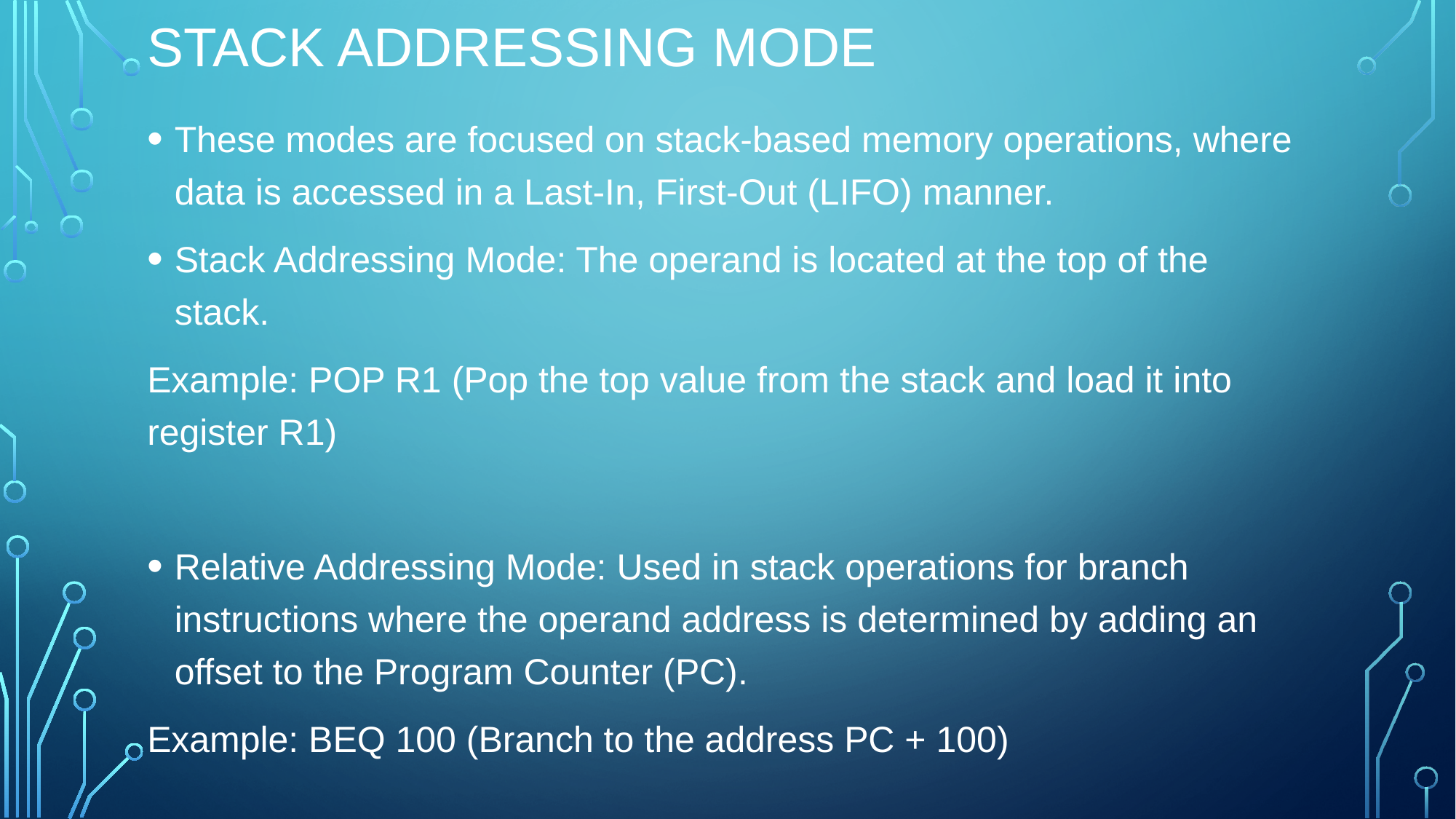

# STACK ADDRESSING MODE
These modes are focused on stack-based memory operations, where data is accessed in a Last-In, First-Out (LIFO) manner.
Stack Addressing Mode: The operand is located at the top of the stack.
Example: POP R1 (Pop the top value from the stack and load it into register R1)

Relative Addressing Mode: Used in stack operations for branch instructions where the operand address is determined by adding an offset to the Program Counter (PC).
Example: BEQ 100 (Branch to the address PC + 100)